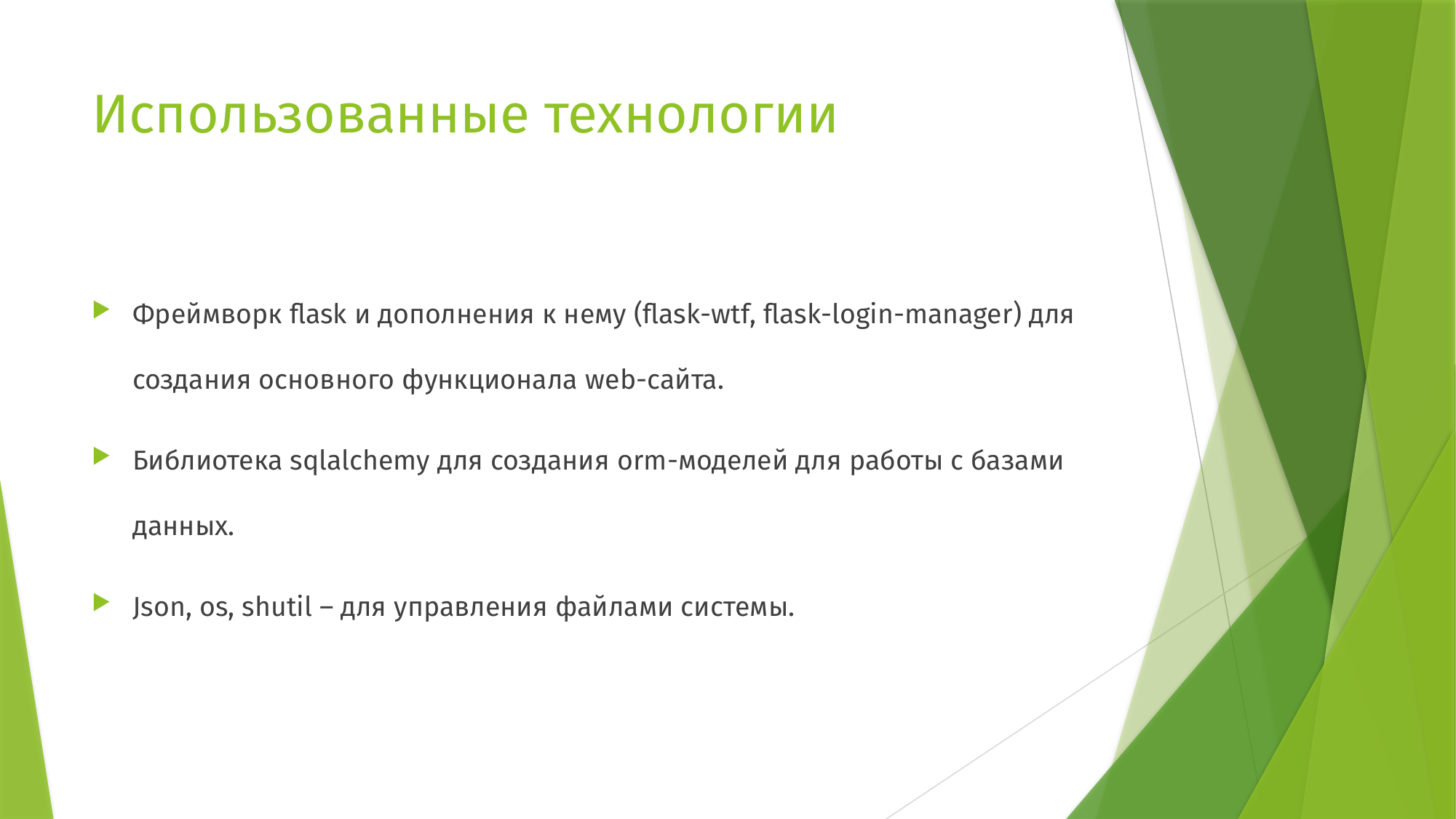

# Использованные технологии
Фреймворк flask и дополнения к нему (flask-wtf, flask-login-manager) для создания основного функционала web-сайта.
Библиотека sqlalchemy для создания orm-моделей для работы с базами данных.
Json, os, shutil – для управления файлами системы.